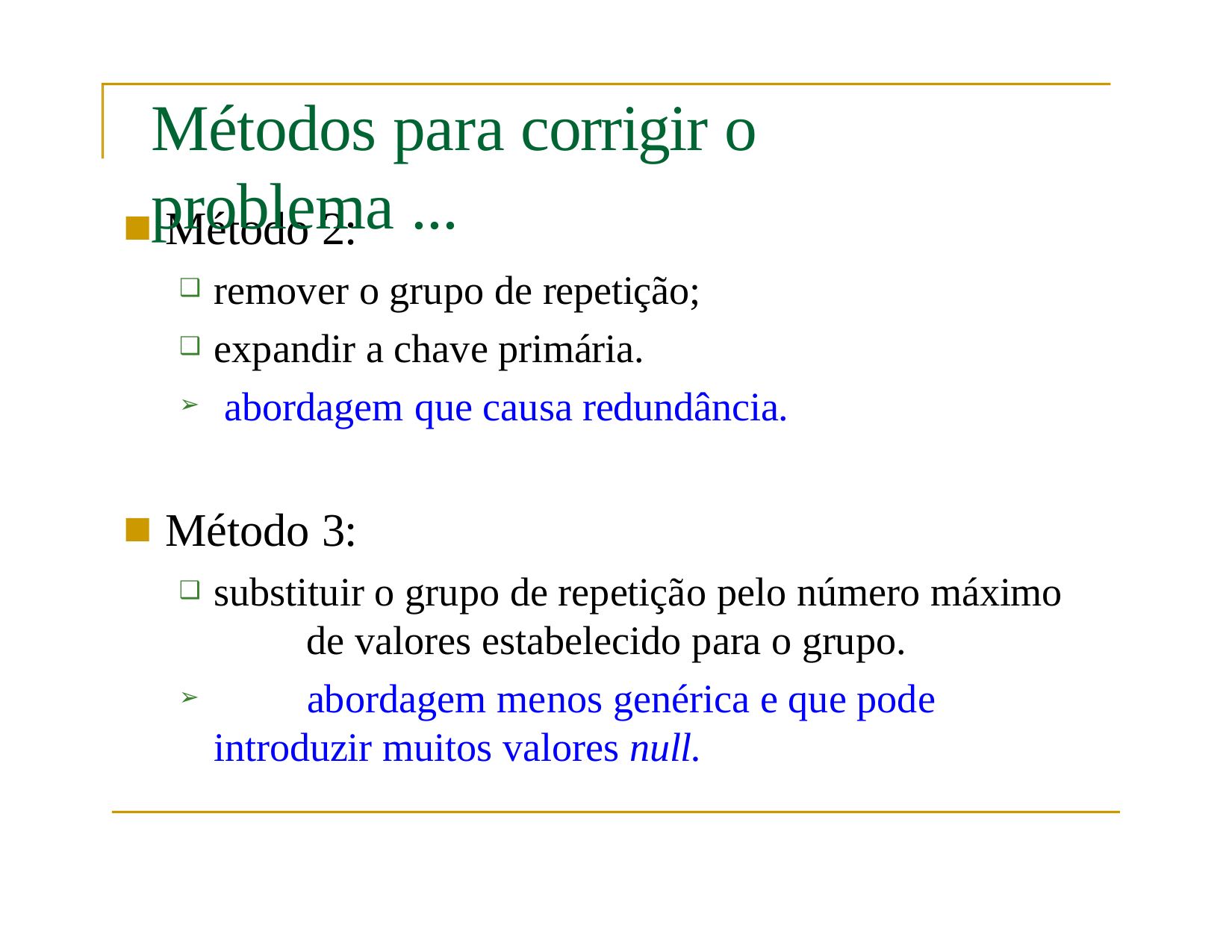

# Métodos para corrigir o problema ...
Método 2:
remover o grupo de repetição;
expandir a chave primária.
abordagem que causa redundância.

Método 3:
substituir o grupo de repetição pelo número máximo 	de valores estabelecido para o grupo.
	abordagem menos genérica e que pode introduzir muitos valores null.